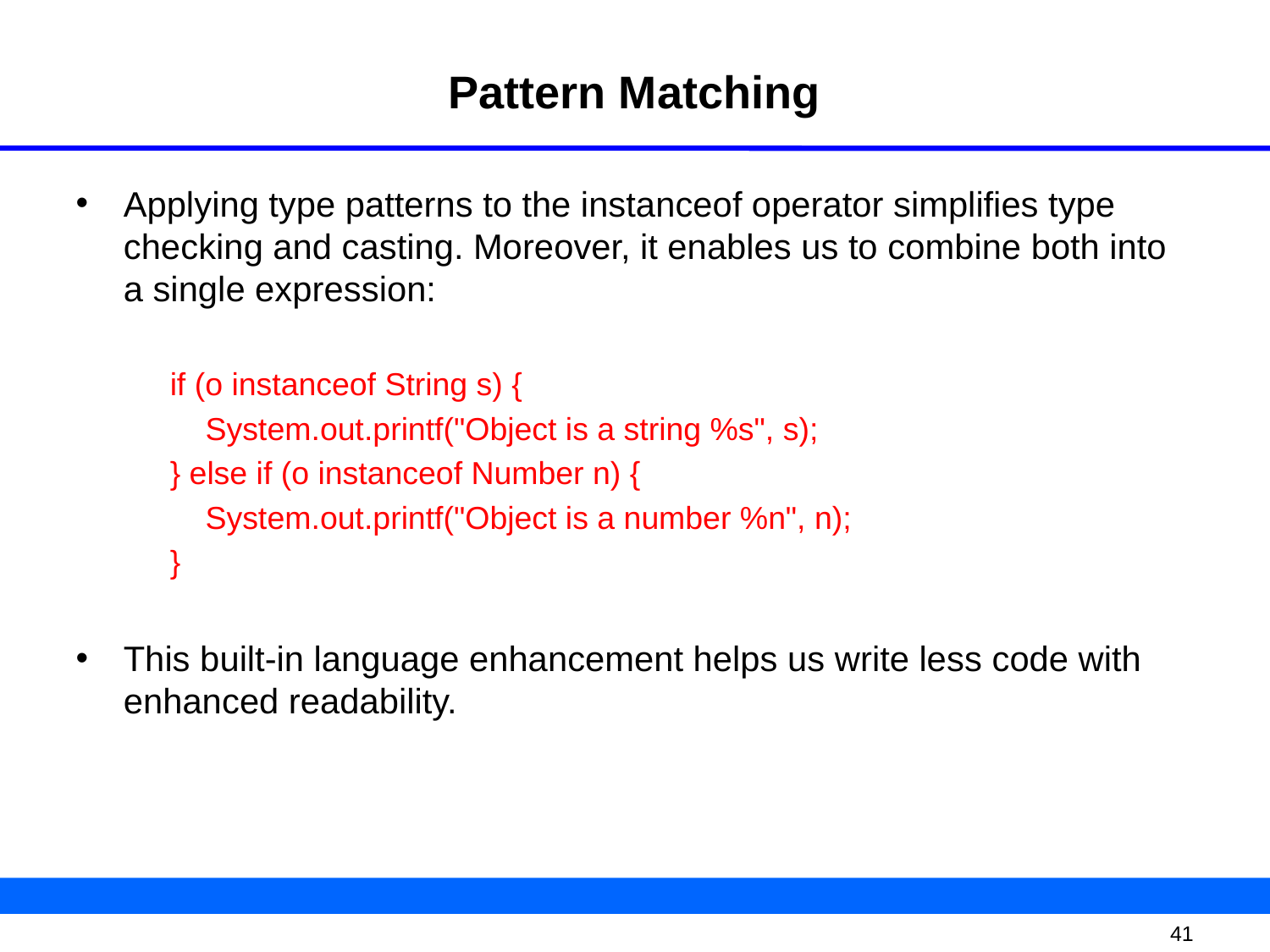

# Pattern Matching
Applying type patterns to the instanceof operator simplifies type checking and casting. Moreover, it enables us to combine both into a single expression:

if (o instanceof String s) {
    System.out.printf("Object is a string %s", s);
} else if (o instanceof Number n) {
    System.out.printf("Object is a number %n", n);
}

This built-in language enhancement helps us write less code with enhanced readability.